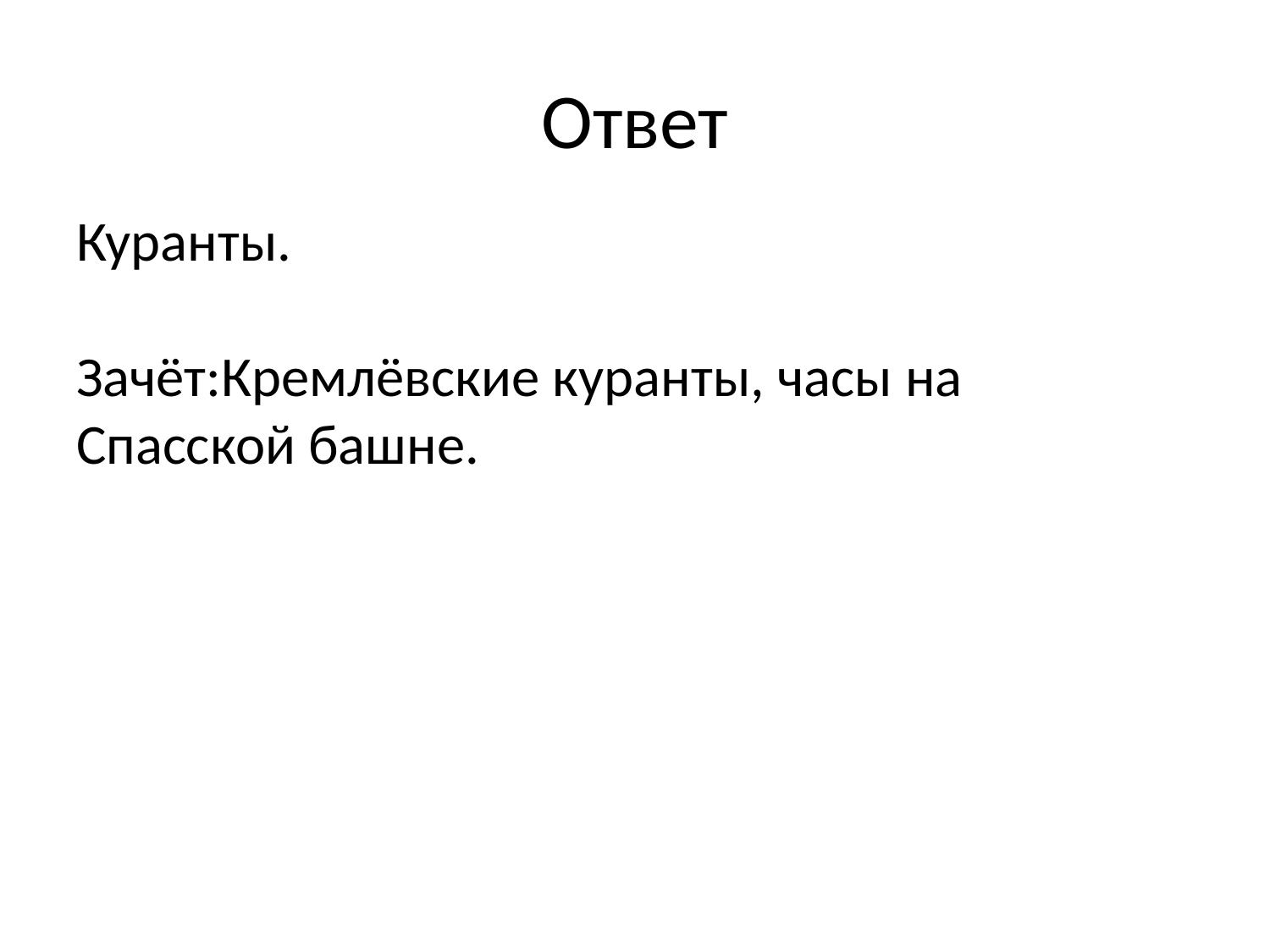

# Ответ
Куранты.
Зачёт:Кремлёвские куранты, часы на Спасской башне.